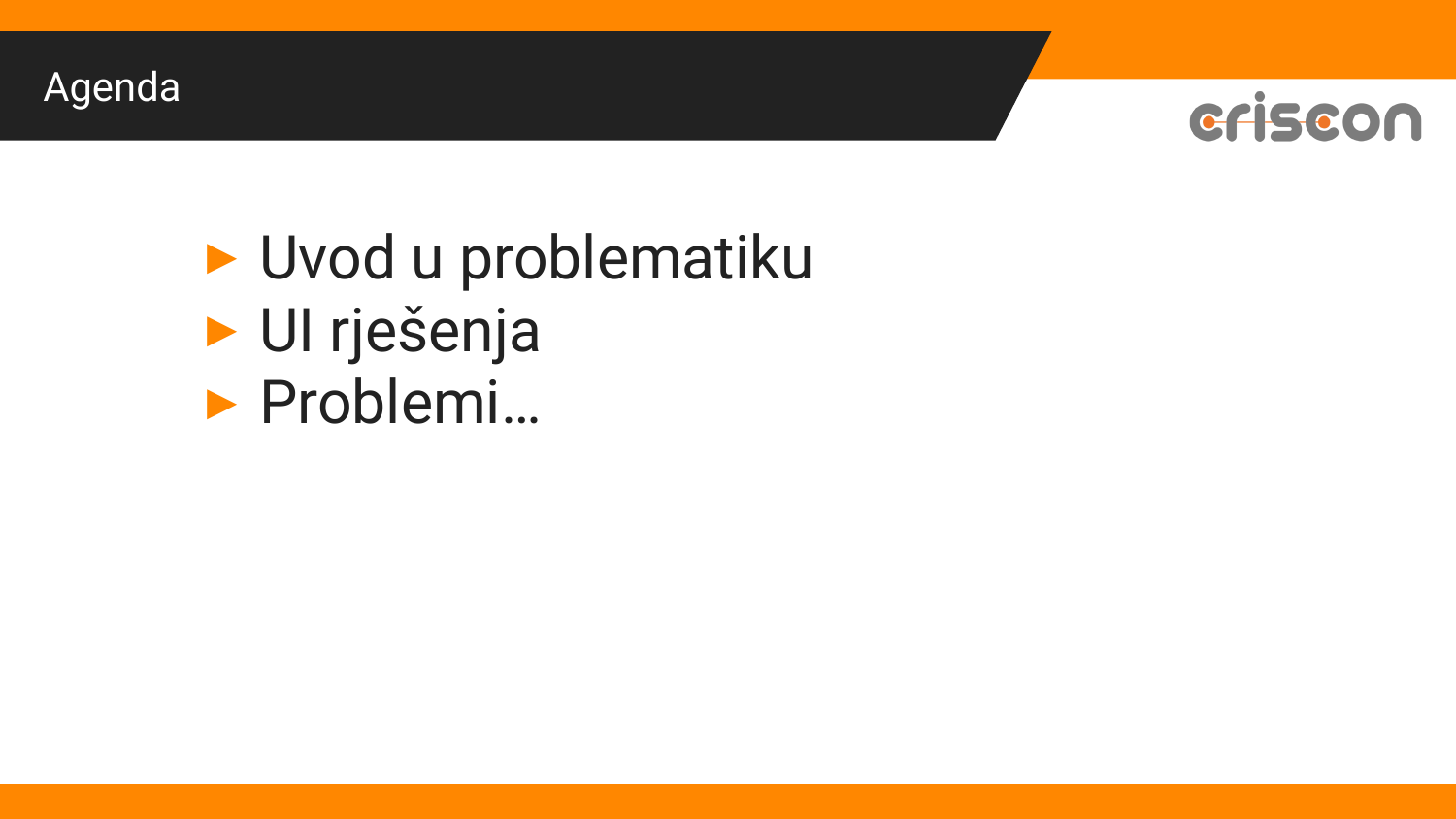

# Agenda
Uvod u problematiku
UI rješenja
Problemi…